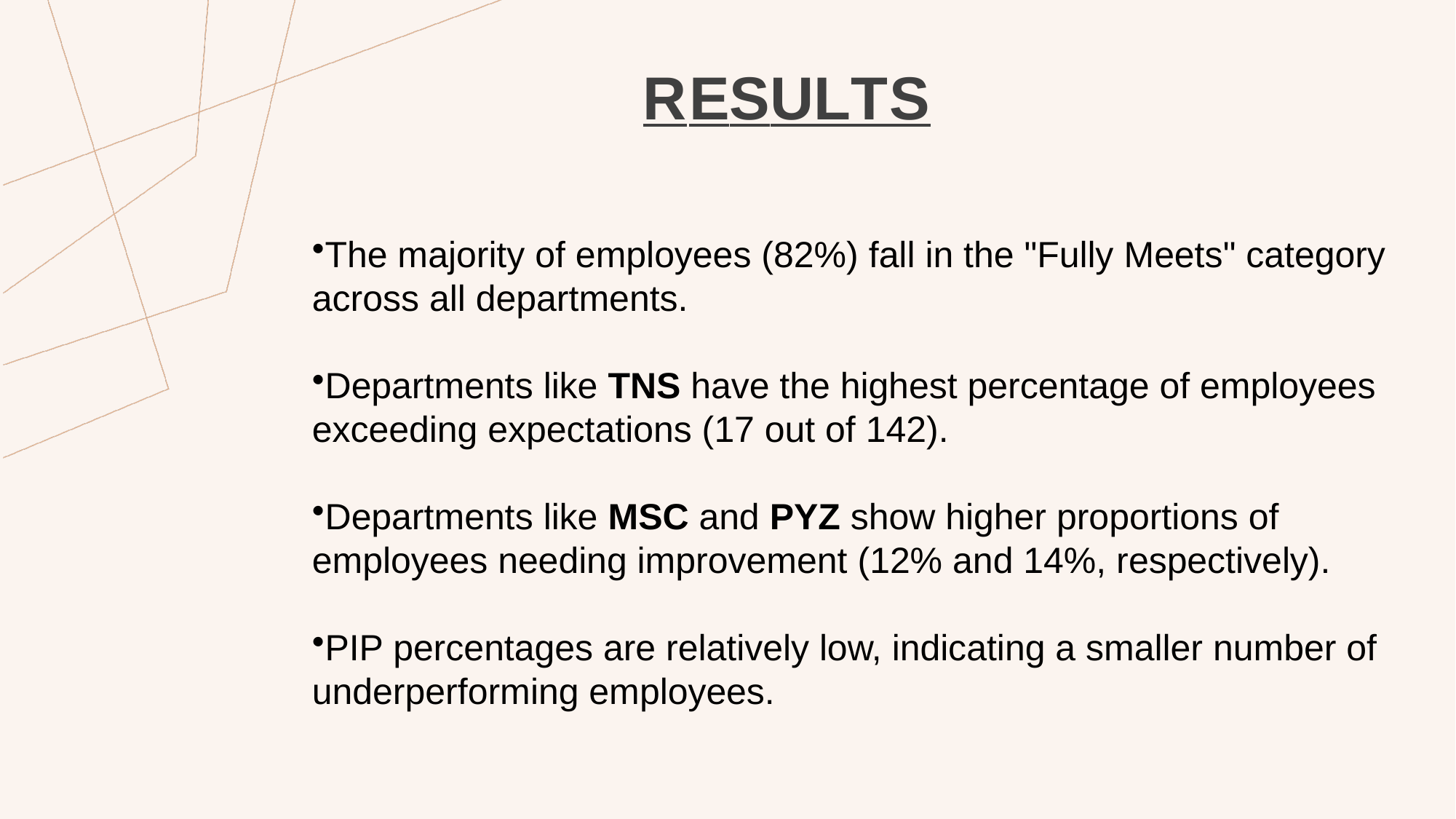

# RESULTS

The majority of employees (82%) fall in the "Fully Meets" category across all departments.

Departments like TNS have the highest percentage of employees exceeding expectations (17 out of 142).

Departments like MSC and PYZ show higher proportions of employees needing improvement (12% and 14%, respectively).

PIP percentages are relatively low, indicating a smaller number of underperforming employees.